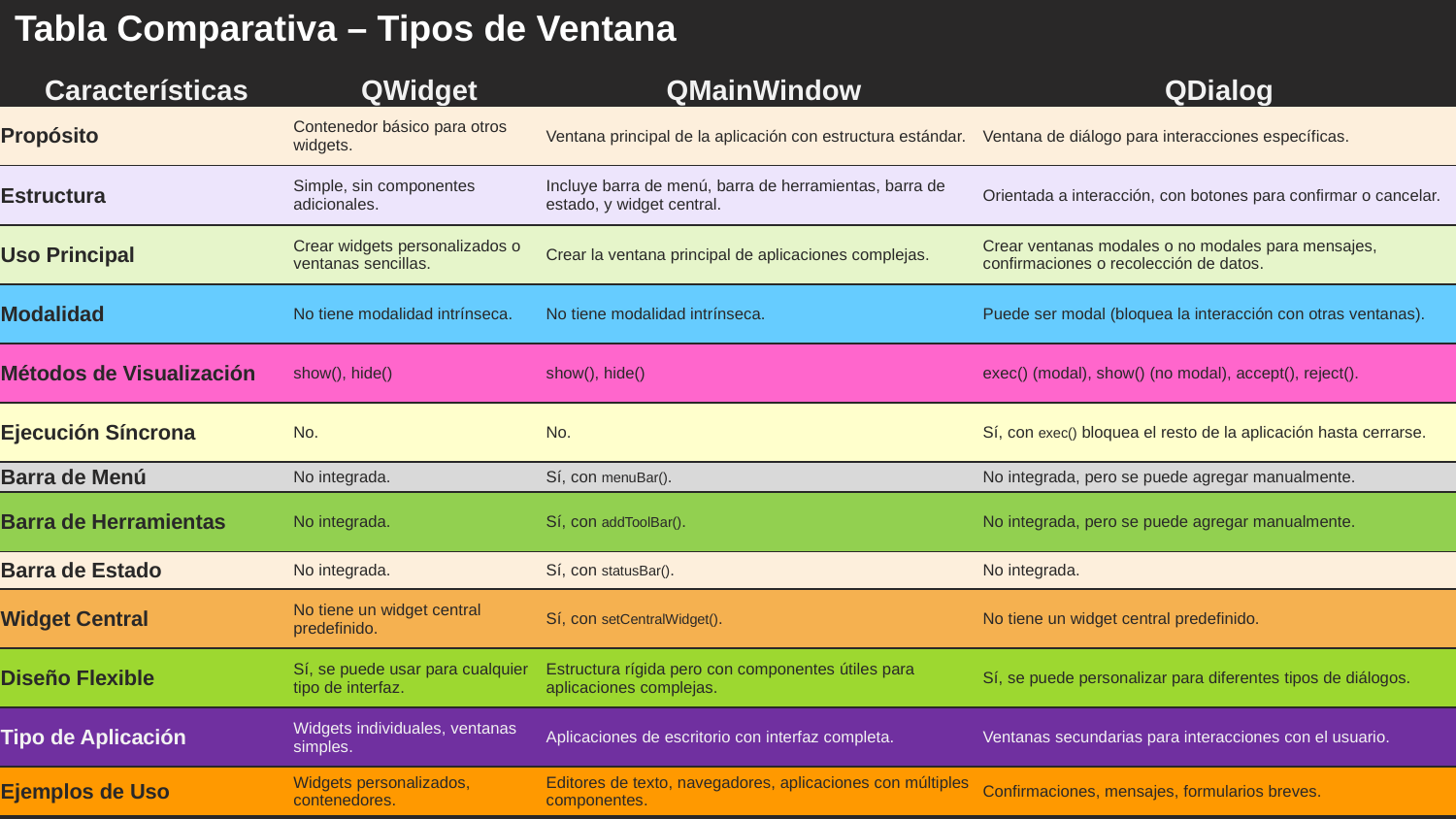

# Tabla Comparativa – Tipos de Ventana
| Características | QWidget | QMainWindow | QDialog |
| --- | --- | --- | --- |
| Propósito | Contenedor básico para otros widgets. | Ventana principal de la aplicación con estructura estándar. | Ventana de diálogo para interacciones específicas. |
| Estructura | Simple, sin componentes adicionales. | Incluye barra de menú, barra de herramientas, barra de estado, y widget central. | Orientada a interacción, con botones para confirmar o cancelar. |
| Uso Principal | Crear widgets personalizados o ventanas sencillas. | Crear la ventana principal de aplicaciones complejas. | Crear ventanas modales o no modales para mensajes, confirmaciones o recolección de datos. |
| Modalidad | No tiene modalidad intrínseca. | No tiene modalidad intrínseca. | Puede ser modal (bloquea la interacción con otras ventanas). |
| Métodos de Visualización | show(), hide() | show(), hide() | exec() (modal), show() (no modal), accept(), reject(). |
| Ejecución Síncrona | No. | No. | Sí, con exec() bloquea el resto de la aplicación hasta cerrarse. |
| Barra de Menú | No integrada. | Sí, con menuBar(). | No integrada, pero se puede agregar manualmente. |
| Barra de Herramientas | No integrada. | Sí, con addToolBar(). | No integrada, pero se puede agregar manualmente. |
| Barra de Estado | No integrada. | Sí, con statusBar(). | No integrada. |
| Widget Central | No tiene un widget central predefinido. | Sí, con setCentralWidget(). | No tiene un widget central predefinido. |
| Diseño Flexible | Sí, se puede usar para cualquier tipo de interfaz. | Estructura rígida pero con componentes útiles para aplicaciones complejas. | Sí, se puede personalizar para diferentes tipos de diálogos. |
| Tipo de Aplicación | Widgets individuales, ventanas simples. | Aplicaciones de escritorio con interfaz completa. | Ventanas secundarias para interacciones con el usuario. |
| Ejemplos de Uso | Widgets personalizados, contenedores. | Editores de texto, navegadores, aplicaciones con múltiples componentes. | Confirmaciones, mensajes, formularios breves. |